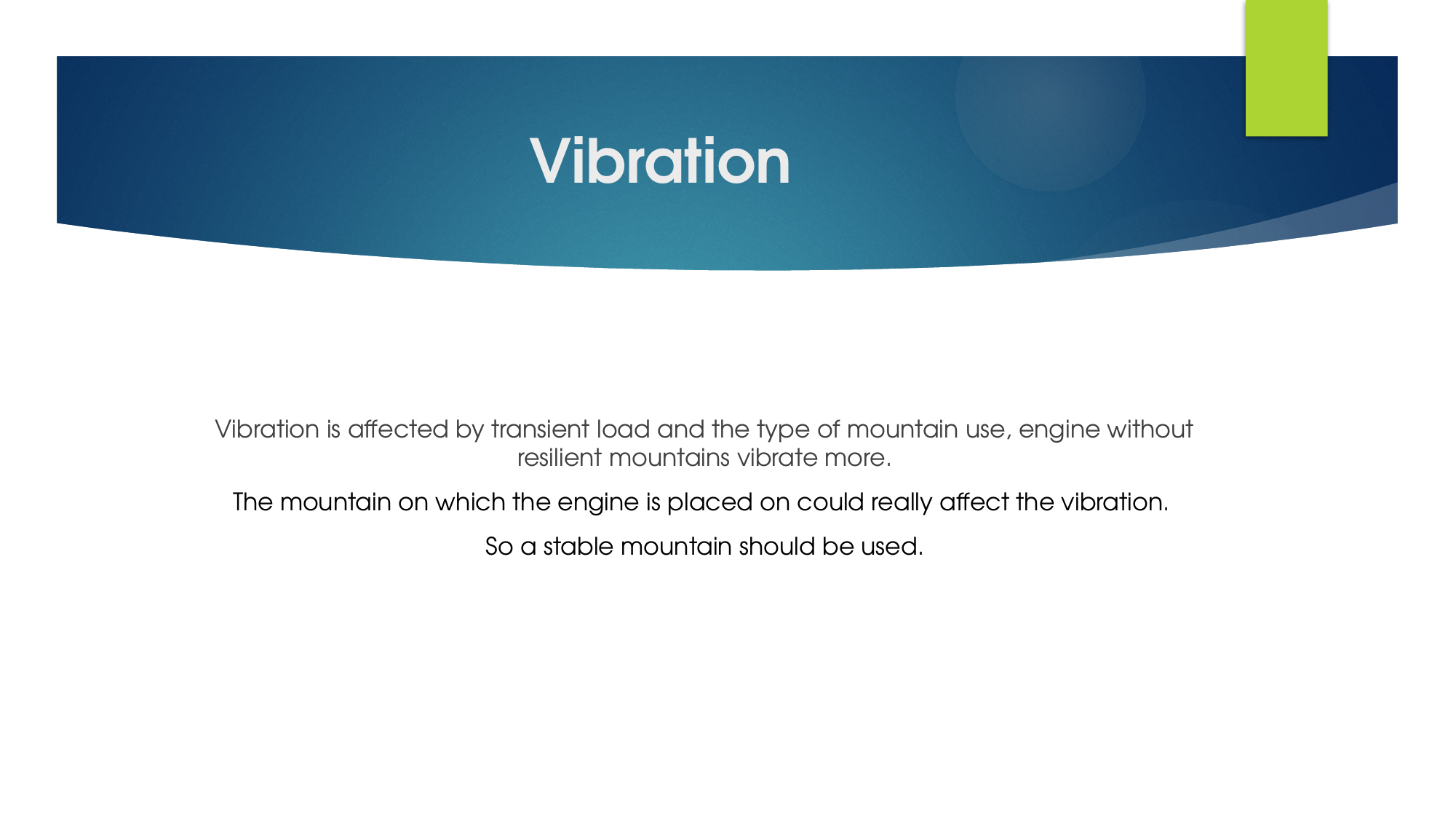

# Vibration
Vibration is affected by transient load and the type of mountain use, engine without resilient mountains vibrate more.
The mountain on which the engine is placed on could really affect the vibration.
So a stable mountain should be used.